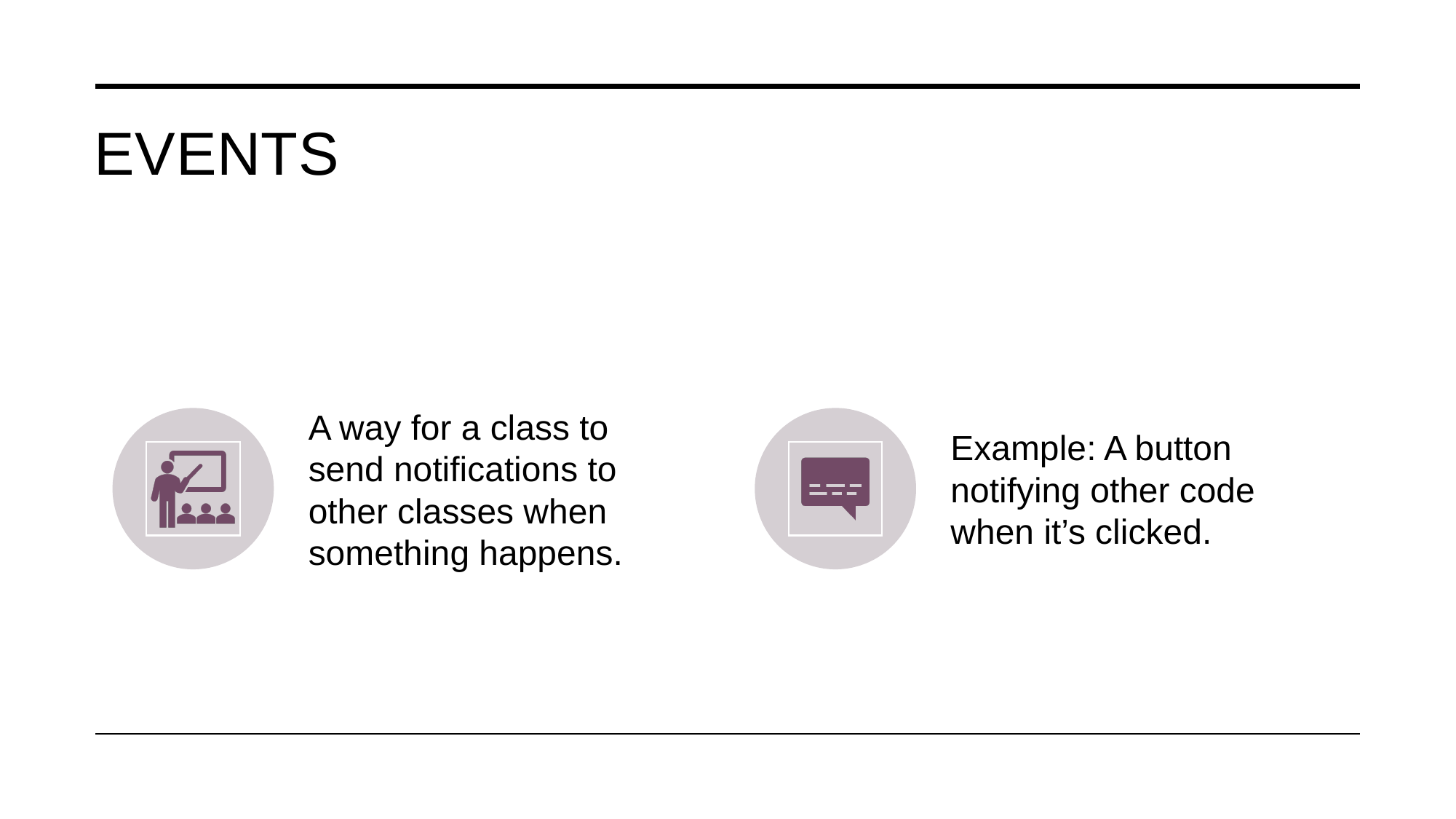

# Events
A way for a class to send notifications to other classes when something happens.
Example: A button notifying other code when it’s clicked.